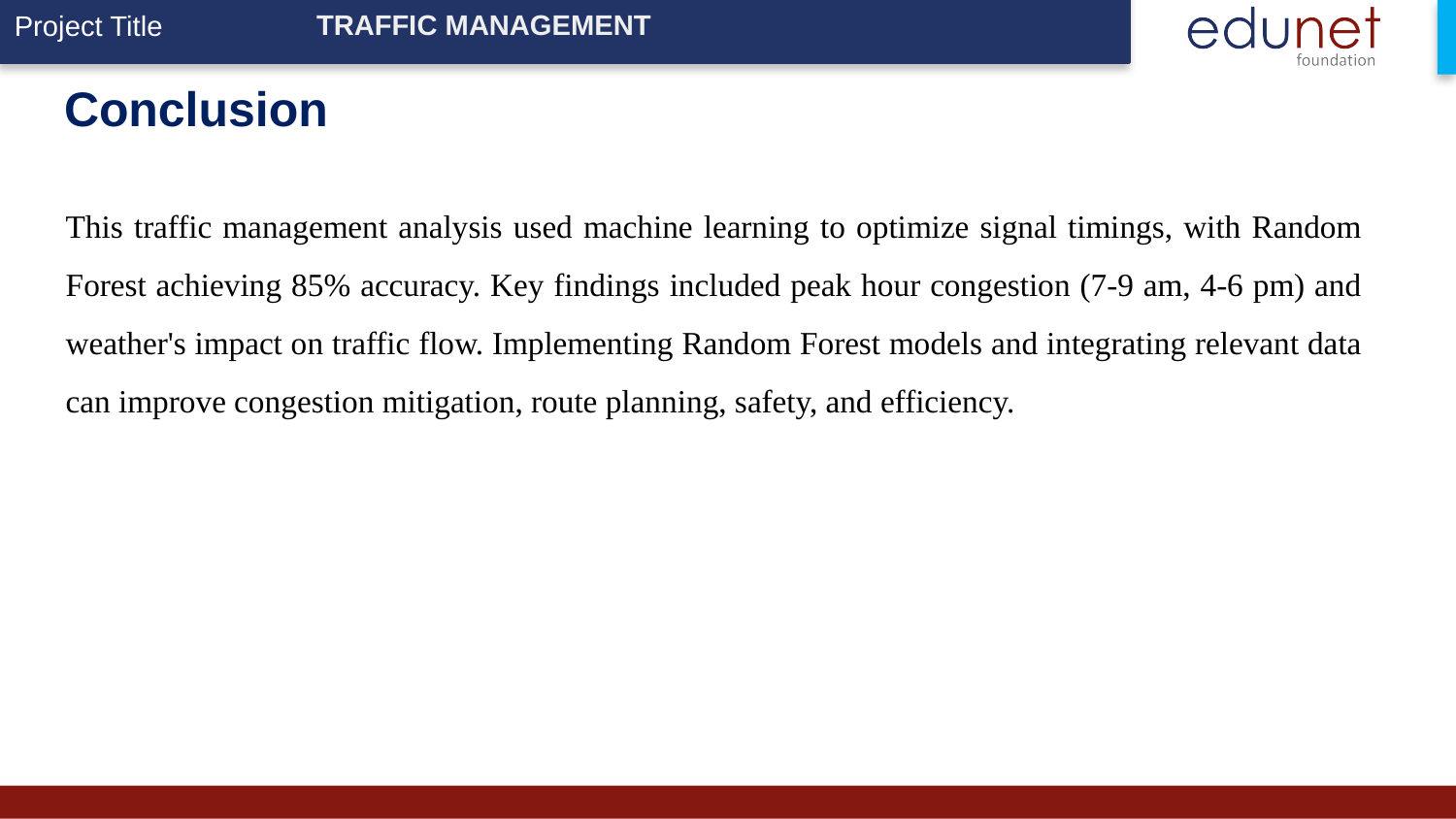

TRAFFIC MANAGEMENT
# Conclusion
This traffic management analysis used machine learning to optimize signal timings, with Random Forest achieving 85% accuracy. Key findings included peak hour congestion (7-9 am, 4-6 pm) and weather's impact on traffic flow. Implementing Random Forest models and integrating relevant data can improve congestion mitigation, route planning, safety, and efficiency.